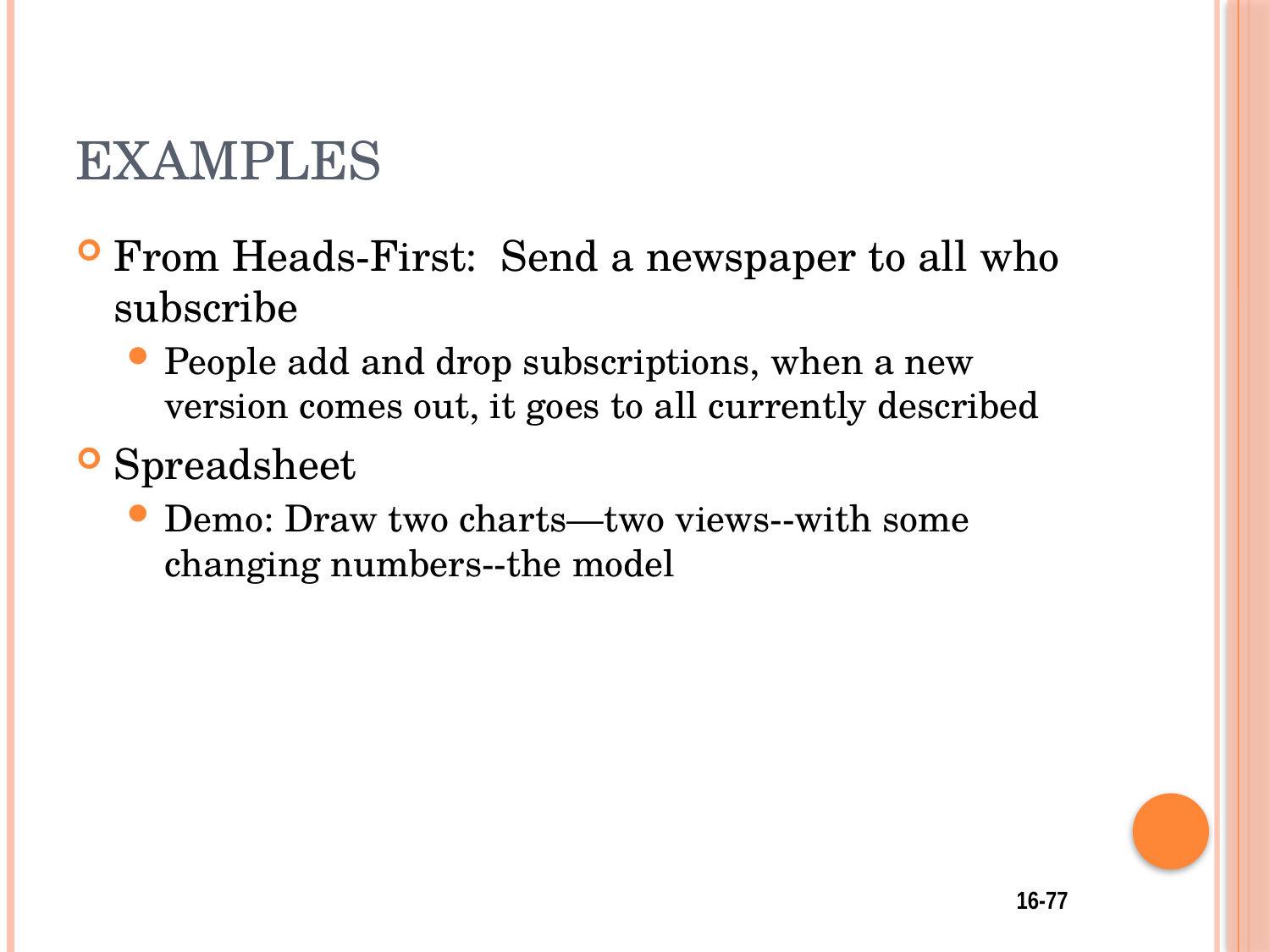

# Examples
From Heads-First:  Send a newspaper to all who subscribe
People add and drop subscriptions, when a new version comes out, it goes to all currently described
Spreadsheet
Demo: Draw two charts—two views--with some changing numbers--the model
16-77